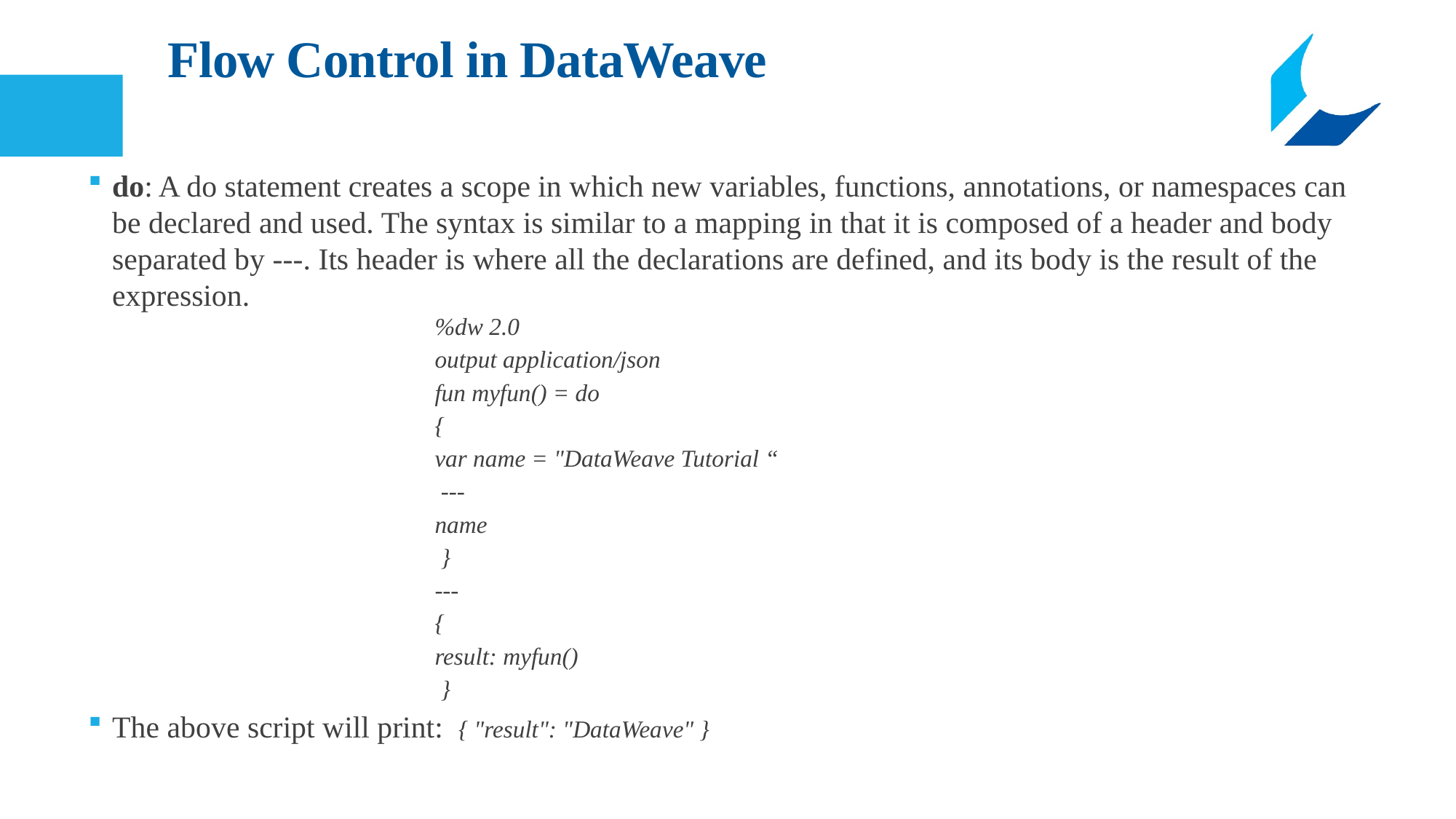

# Flow Control in DataWeave
do: A do statement creates a scope in which new variables, functions, annotations, or namespaces can be declared and used. The syntax is similar to a mapping in that it is composed of a header and body separated by ---. Its header is where all the declarations are defined, and its body is the result of the expression.
		%dw 2.0
		output application/json
		fun myfun() = do
		{
		var name = "DataWeave Tutorial “
		 ---
		name
		 }
		---
		{
		result: myfun()
		 }
The above script will print:  { "result": "DataWeave" }